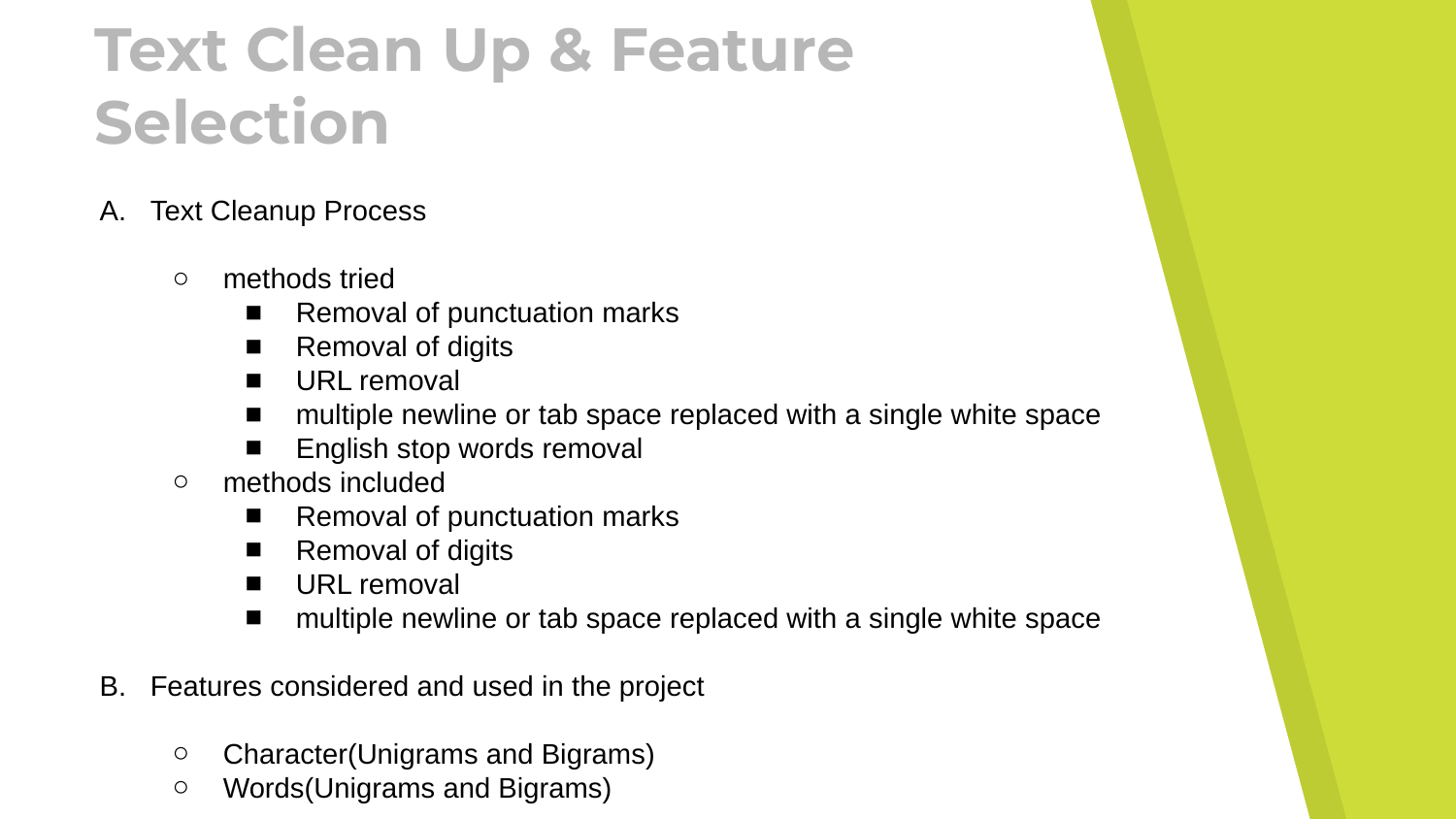

# Text Clean Up & Feature Selection
Text Cleanup Process

methods tried
Removal of punctuation marks
Removal of digits
URL removal
multiple newline or tab space replaced with a single white space
English stop words removal
methods included
Removal of punctuation marks
Removal of digits
URL removal
multiple newline or tab space replaced with a single white space

Features considered and used in the project

Character(Unigrams and Bigrams)
Words(Unigrams and Bigrams)